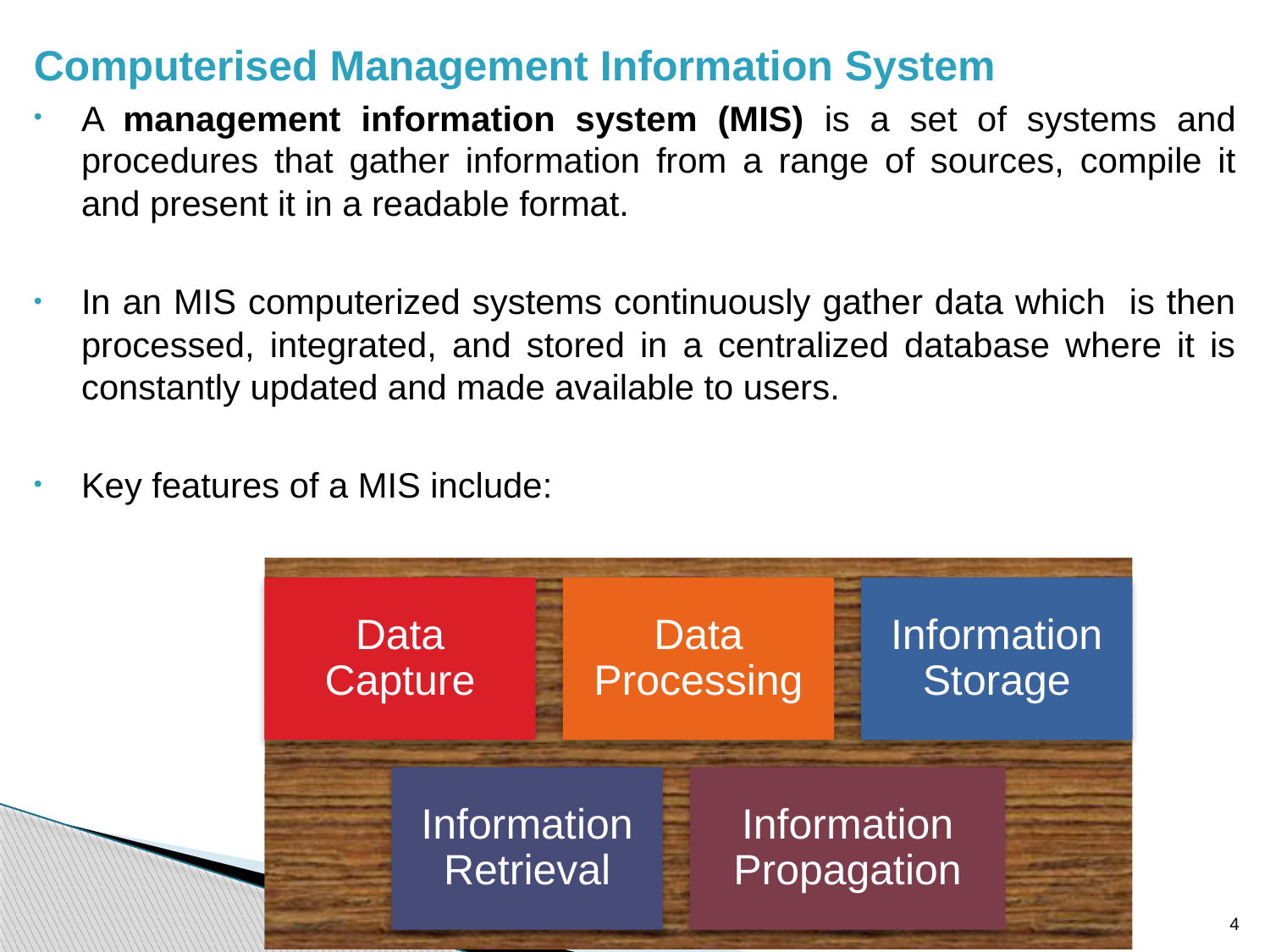

Computerised Management Information System
A management information system (MIS) is a set of systems and procedures that gather information from a range of sources, compile it and present it in a readable format.

In an MIS computerized systems continuously gather data which  is then processed, integrated, and stored in a centralized database where it is constantly updated and made available to users.

Key features of a MIS include:

Data Capture
Data Processing
Information Storage
Information Retrieval
Information Propagation
Prepared by LOG Associates
4/4/2016
4